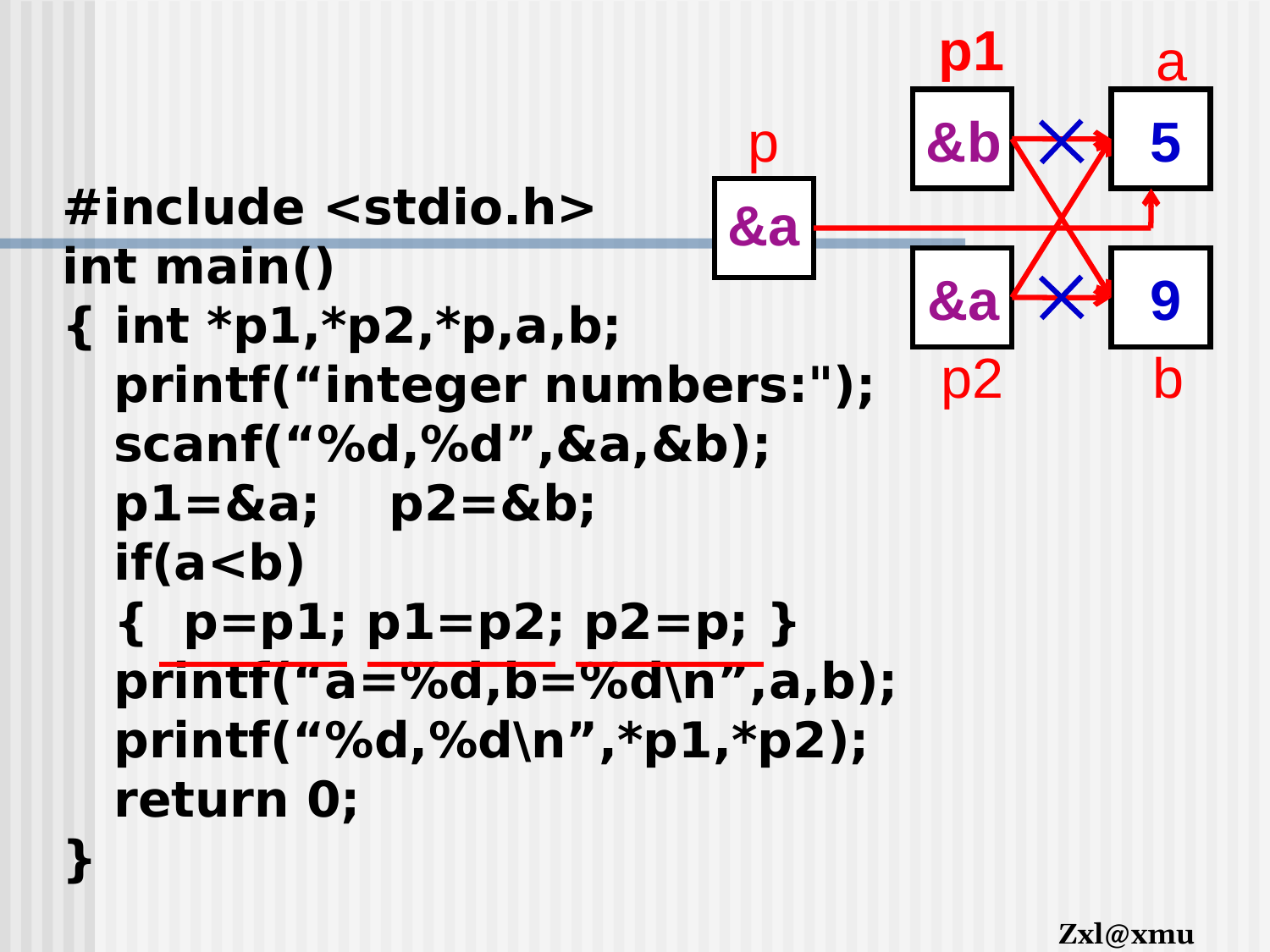

p1
a

&a
p
5
&b
#include <stdio.h>
int main()
{ int *p1,*p2,*p,a,b;
   printf(“integer numbers:");
   scanf(“%d,%d”,&a,&b);
   p1=&a;    p2=&b;
   if(a<b)
   {  p=p1; p1=p2; p2=p; }
   printf(“a=%d,b=%d\n”,a,b);
   printf(“%d,%d\n”,*p1,*p2);
   return 0;
}

&a

&b
9
&a
p2
b